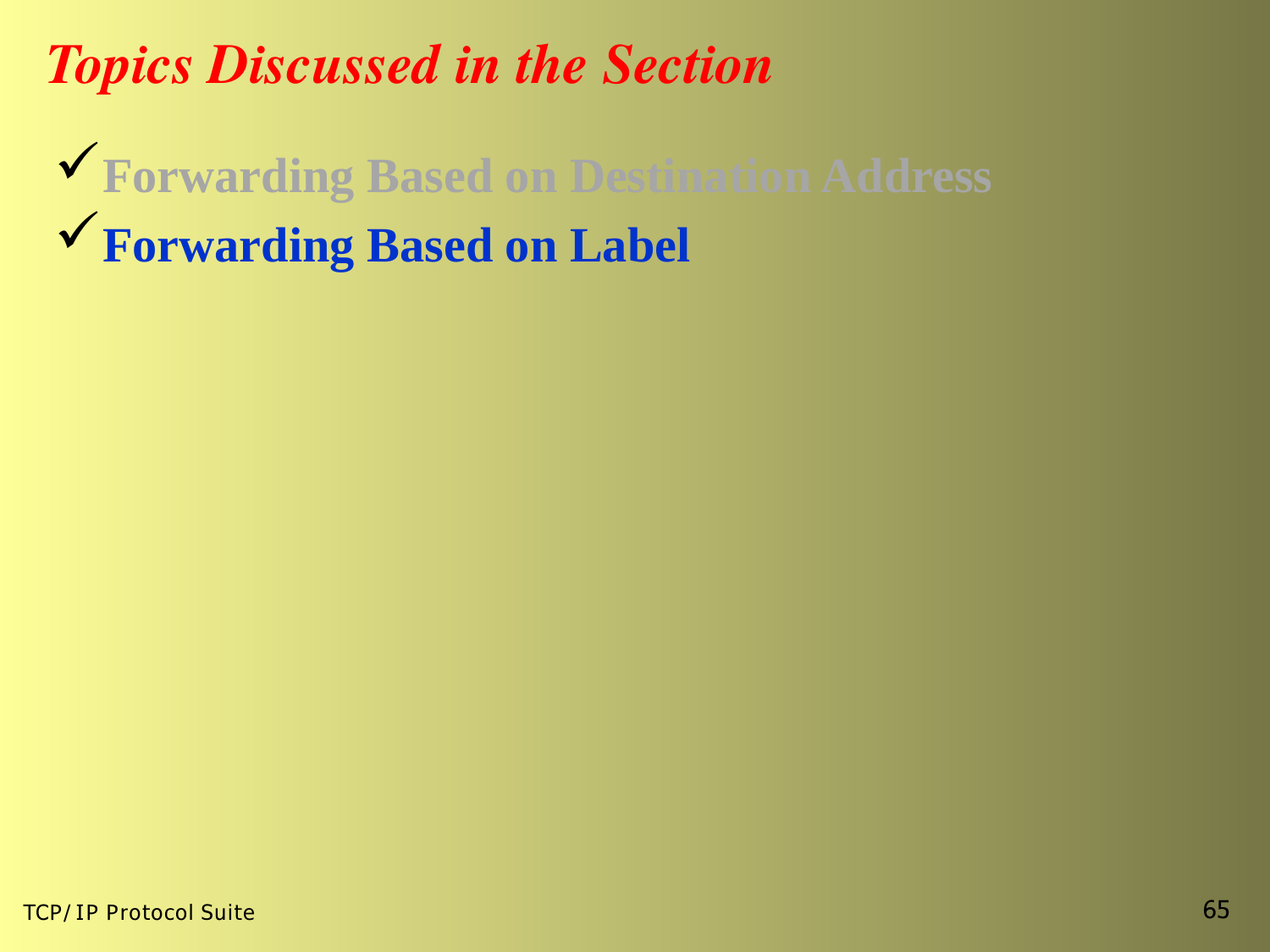

Topics Discussed in the Section
Forwarding Based on Destination Address
Forwarding Based on Label
65
TCP/IP Protocol Suite